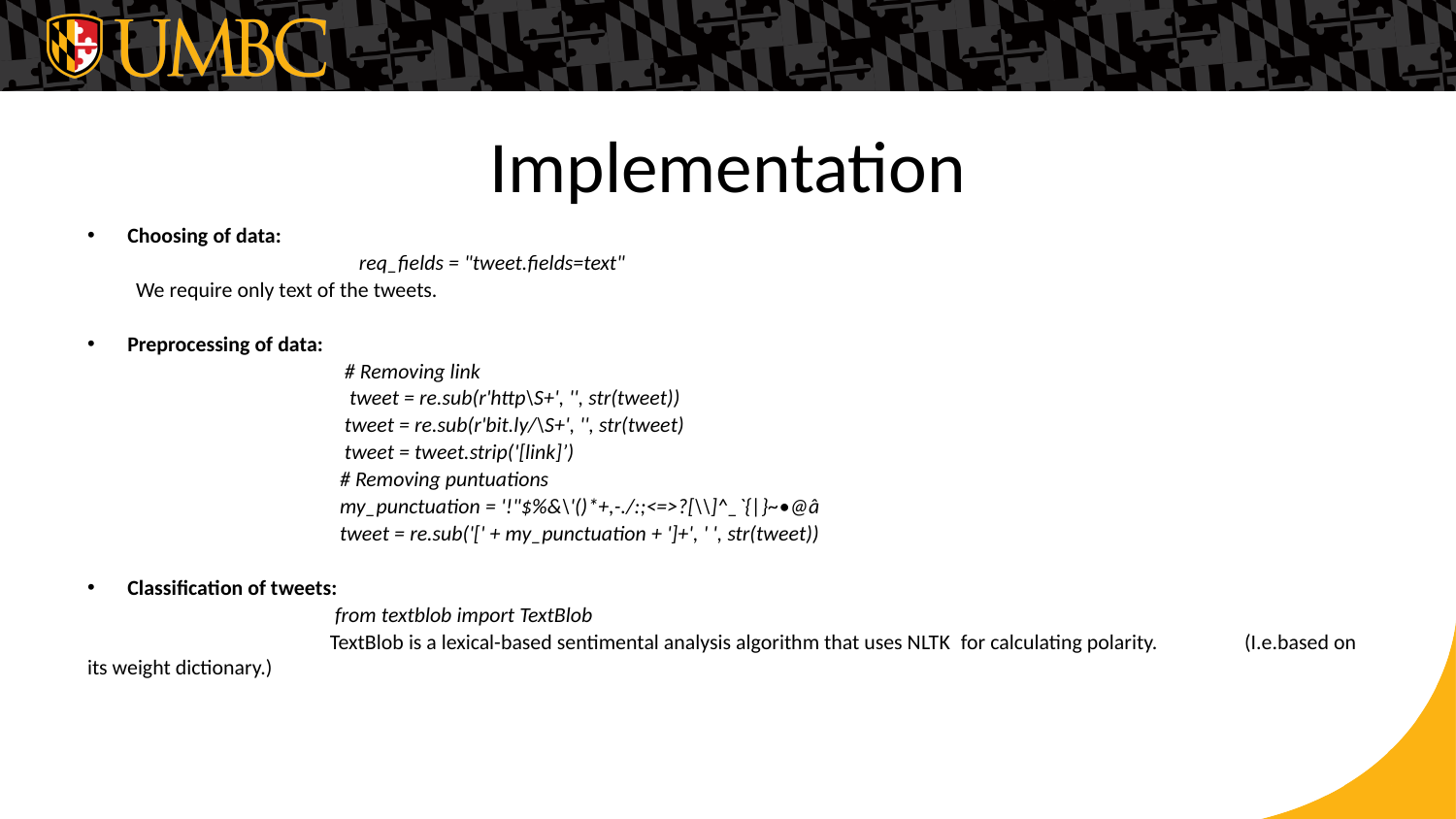

# Implementation
Choosing of data:
                                                        req_fields = "tweet.fields=text"
          We require only text of the tweets.

Preprocessing of data:
                                                     # Removing link
                                                      tweet = re.sub(r'http\S+', '', str(tweet))
                                                     tweet = re.sub(r'bit.ly/\S+', '', str(tweet)
                                                     tweet = tweet.strip('[link]’)
                                                    # Removing puntuations
                                                    my_punctuation = '!"$%&\'()*+,-./:;<=>?[\\]^_`{|}~•@â
                                                    tweet = re.sub('[' + my_punctuation + ']+', ' ', str(tweet))

Classification of tweets:
                                                   from textblob import TextBlob
                                                  TextBlob is a lexical-based sentimental analysis algorithm that uses NLTK  for calculating polarity.                  (I.e.based on its weight dictionary.)